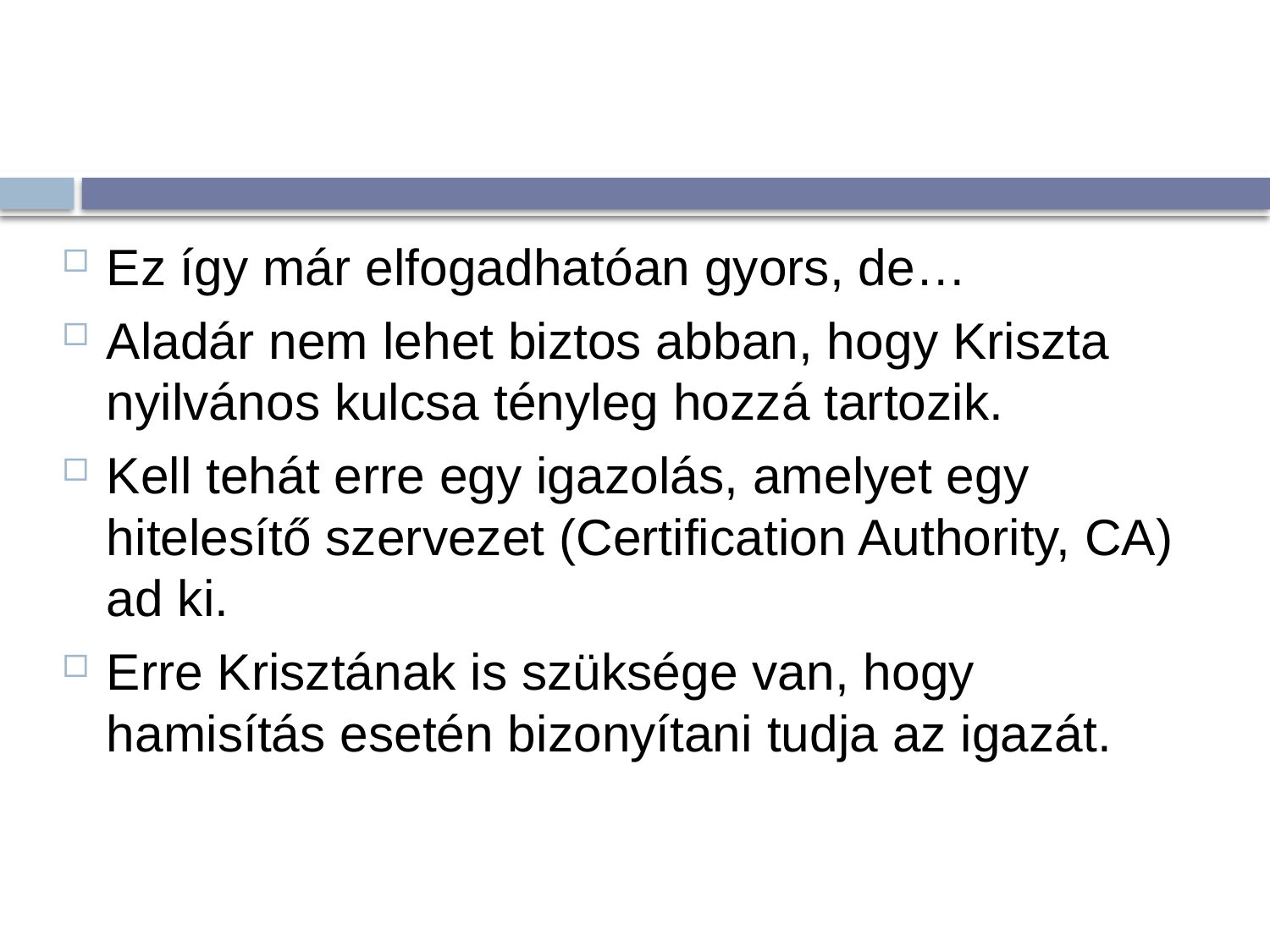

Ez így már elfogadhatóan gyors, de…
Aladár nem lehet biztos abban, hogy Kriszta nyilvános kulcsa tényleg hozzá tartozik.
Kell tehát erre egy igazolás, amelyet egy hitelesítő szervezet (Certification Authority, CA) ad ki.
Erre Krisztának is szüksége van, hogy hamisítás esetén bizonyítani tudja az igazát.